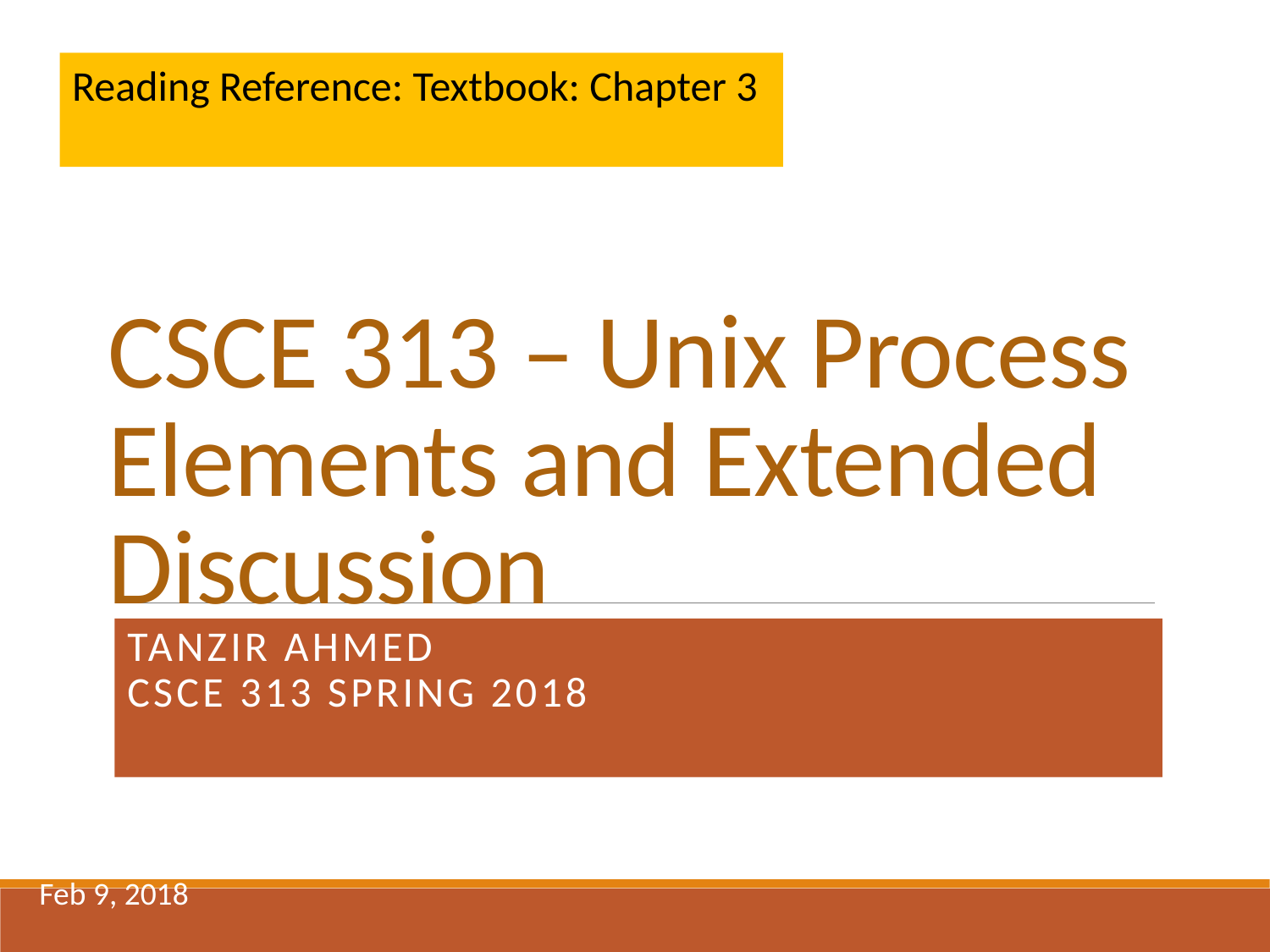

Reading Reference: Textbook: Chapter 3

# CSCE 313 – Unix Process Elements and Extended Discussion
Tanzir Ahmed
CSCE 313 Spring 2018
Feb 9, 2018